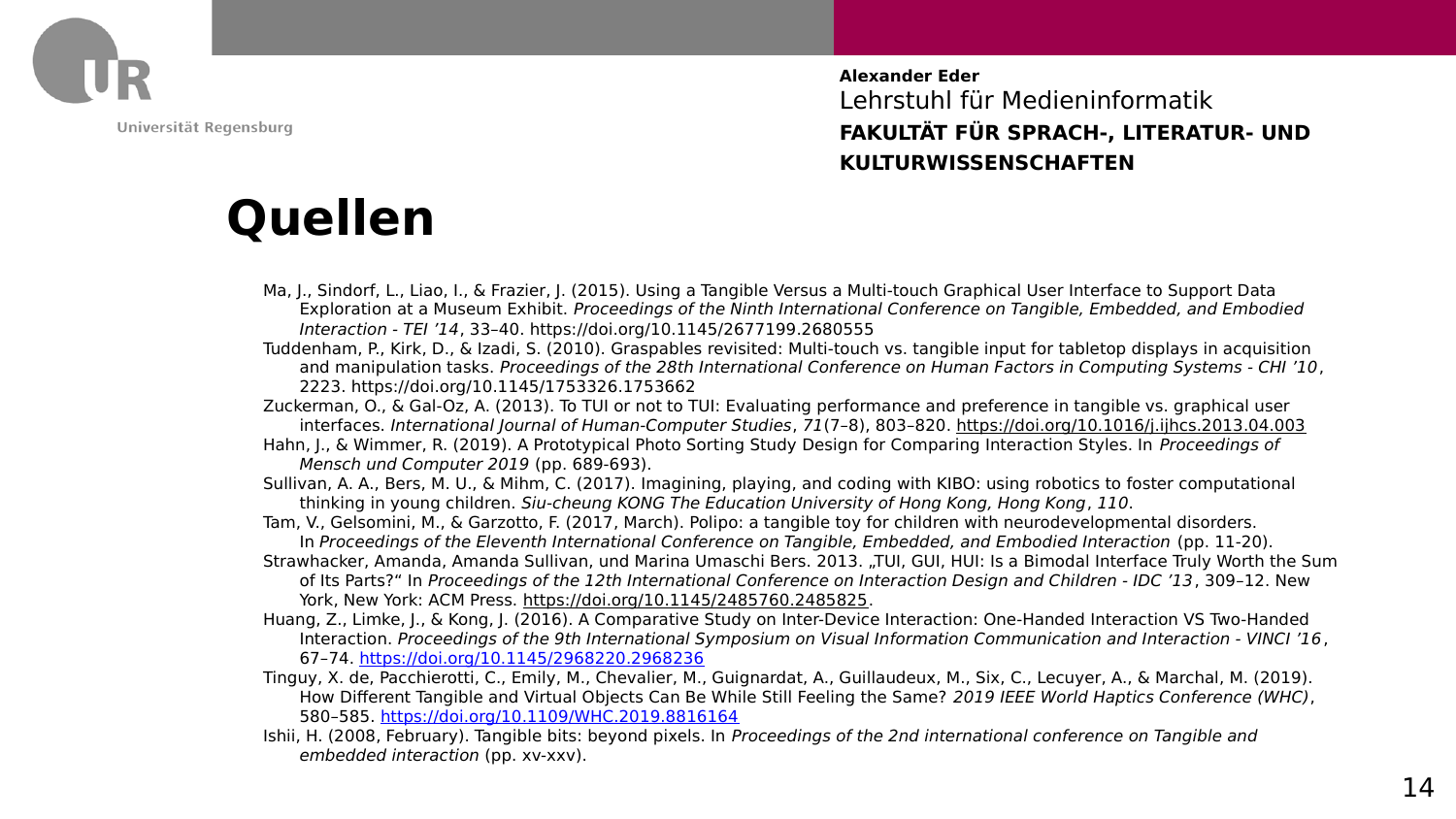

# Quellen
Ma, J., Sindorf, L., Liao, I., & Frazier, J. (2015). Using a Tangible Versus a Multi-touch Graphical User Interface to Support Data Exploration at a Museum Exhibit. Proceedings of the Ninth International Conference on Tangible, Embedded, and Embodied Interaction - TEI ’14, 33–40. https://doi.org/10.1145/2677199.2680555
Tuddenham, P., Kirk, D., & Izadi, S. (2010). Graspables revisited: Multi-touch vs. tangible input for tabletop displays in acquisition and manipulation tasks. Proceedings of the 28th International Conference on Human Factors in Computing Systems - CHI ’10, 2223. https://doi.org/10.1145/1753326.1753662
Zuckerman, O., & Gal-Oz, A. (2013). To TUI or not to TUI: Evaluating performance and preference in tangible vs. graphical user interfaces. International Journal of Human-Computer Studies, 71(7–8), 803–820. https://doi.org/10.1016/j.ijhcs.2013.04.003
Hahn, J., & Wimmer, R. (2019). A Prototypical Photo Sorting Study Design for Comparing Interaction Styles. In Proceedings of Mensch und Computer 2019 (pp. 689-693).
Sullivan, A. A., Bers, M. U., & Mihm, C. (2017). Imagining, playing, and coding with KIBO: using robotics to foster computational thinking in young children. Siu-cheung KONG The Education University of Hong Kong, Hong Kong, 110.
Tam, V., Gelsomini, M., & Garzotto, F. (2017, March). Polipo: a tangible toy for children with neurodevelopmental disorders. In Proceedings of the Eleventh International Conference on Tangible, Embedded, and Embodied Interaction (pp. 11-20).
Strawhacker, Amanda, Amanda Sullivan, und Marina Umaschi Bers. 2013. „TUI, GUI, HUI: Is a Bimodal Interface Truly Worth the Sum of Its Parts?“ In Proceedings of the 12th International Conference on Interaction Design and Children - IDC ’13, 309–12. New York, New York: ACM Press. https://doi.org/10.1145/2485760.2485825.
Huang, Z., Limke, J., & Kong, J. (2016). A Comparative Study on Inter-Device Interaction: One-Handed Interaction VS Two-Handed Interaction. Proceedings of the 9th International Symposium on Visual Information Communication and Interaction - VINCI ’16, 67–74. https://doi.org/10.1145/2968220.2968236
Tinguy, X. de, Pacchierotti, C., Emily, M., Chevalier, M., Guignardat, A., Guillaudeux, M., Six, C., Lecuyer, A., & Marchal, M. (2019). How Different Tangible and Virtual Objects Can Be While Still Feeling the Same? 2019 IEEE World Haptics Conference (WHC), 580–585. https://doi.org/10.1109/WHC.2019.8816164
Ishii, H. (2008, February). Tangible bits: beyond pixels. In Proceedings of the 2nd international conference on Tangible and embedded interaction (pp. xv-xxv).

14